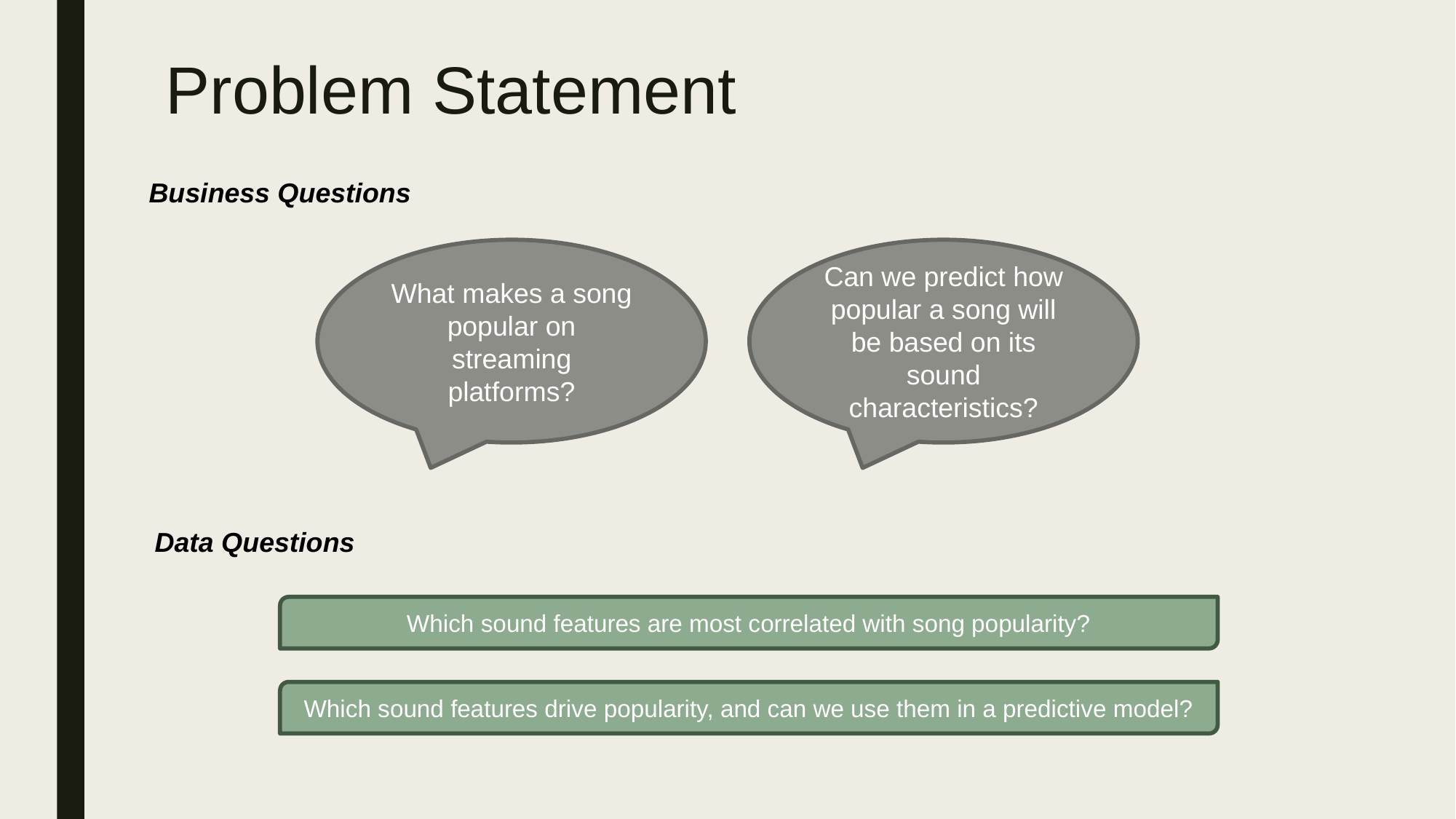

# Problem Statement
Business Questions
What makes a song popular on streaming platforms?
Can we predict how popular a song will be based on its sound characteristics?
Data Questions
Which sound features are most correlated with song popularity?
Which sound features drive popularity, and can we use them in a predictive model?